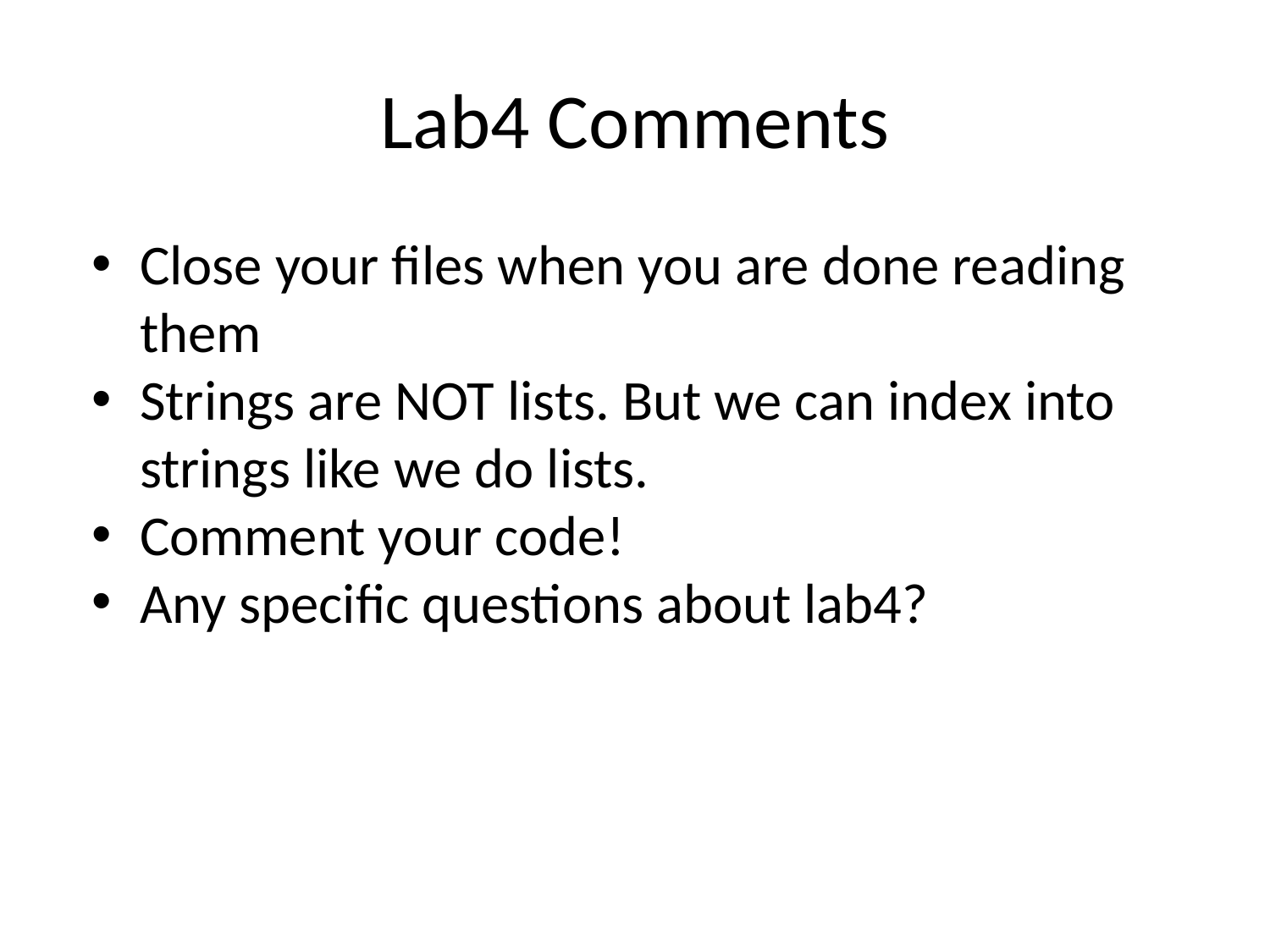

# Lab4 Comments
Close your files when you are done reading them
Strings are NOT lists. But we can index into strings like we do lists.
Comment your code!
Any specific questions about lab4?